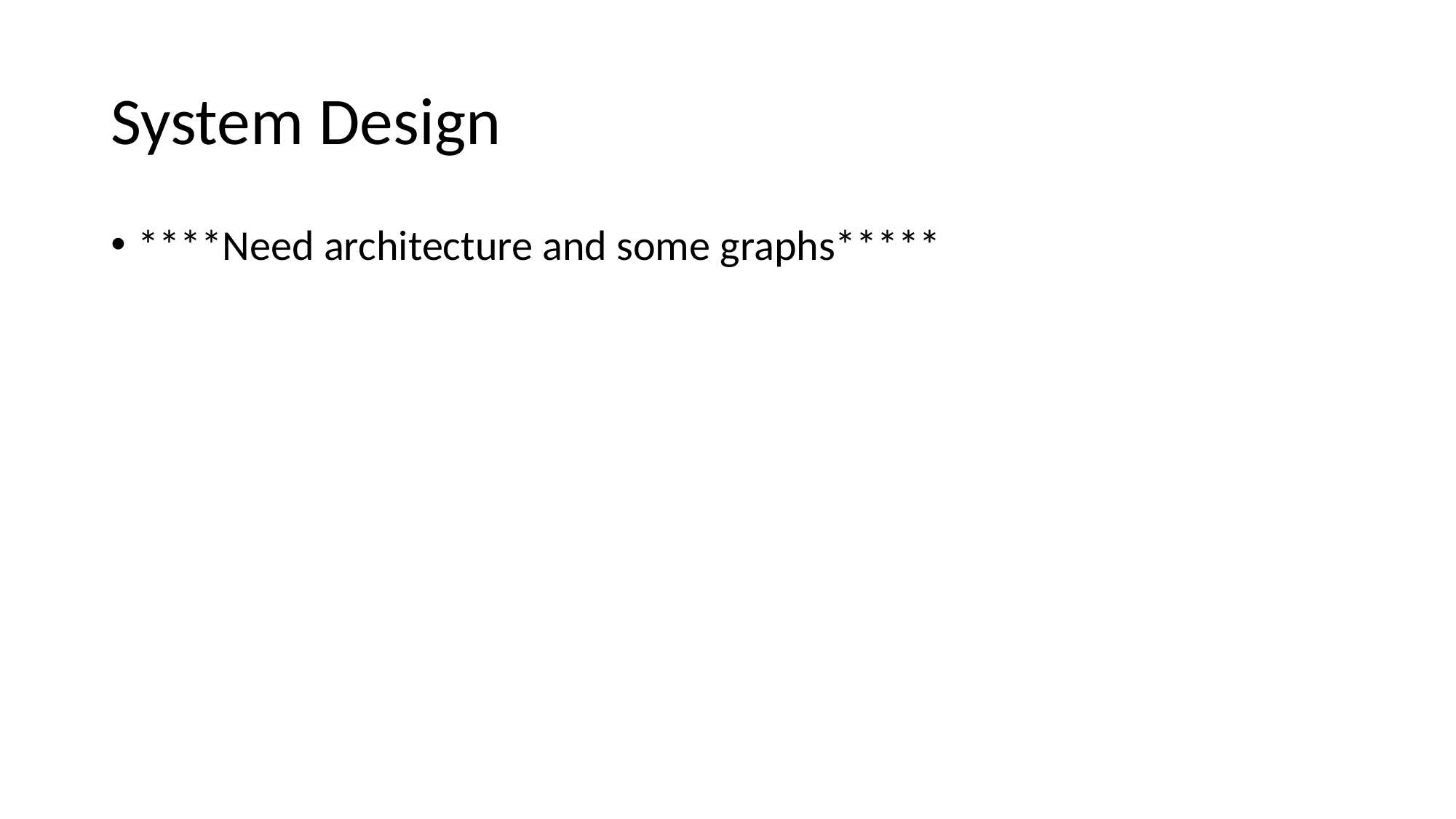

# System Design
****Need architecture and some graphs*****